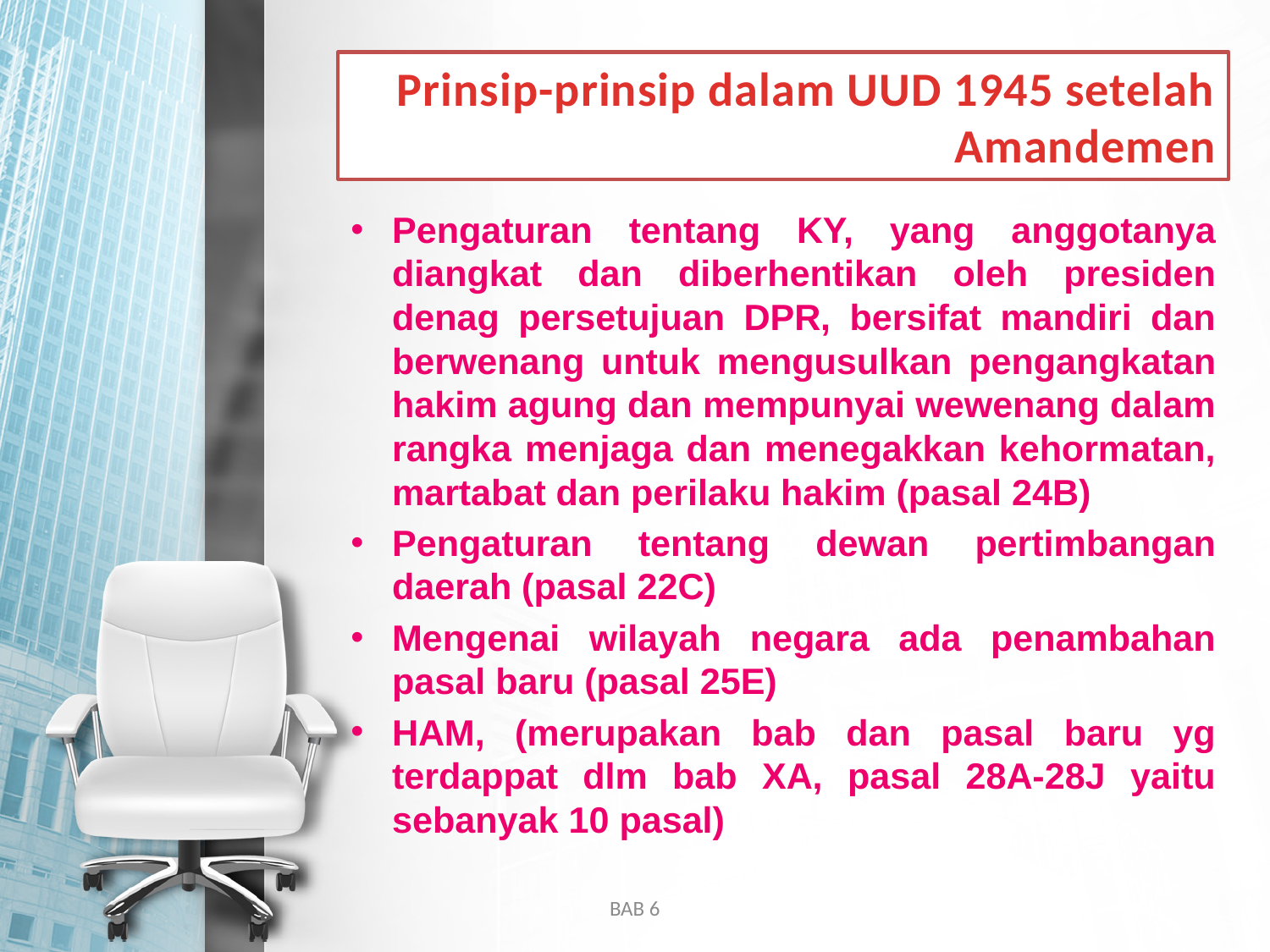

# Prinsip-prinsip dalam UUD 1945 setelah Amandemen
Pengaturan tentang KY, yang anggotanya diangkat dan diberhentikan oleh presiden denag persetujuan DPR, bersifat mandiri dan berwenang untuk mengusulkan pengangkatan hakim agung dan mempunyai wewenang dalam rangka menjaga dan menegakkan kehormatan, martabat dan perilaku hakim (pasal 24B)
Pengaturan tentang dewan pertimbangan daerah (pasal 22C)
Mengenai wilayah negara ada penambahan pasal baru (pasal 25E)
HAM, (merupakan bab dan pasal baru yg terdappat dlm bab XA, pasal 28A-28J yaitu sebanyak 10 pasal)
BAB 6